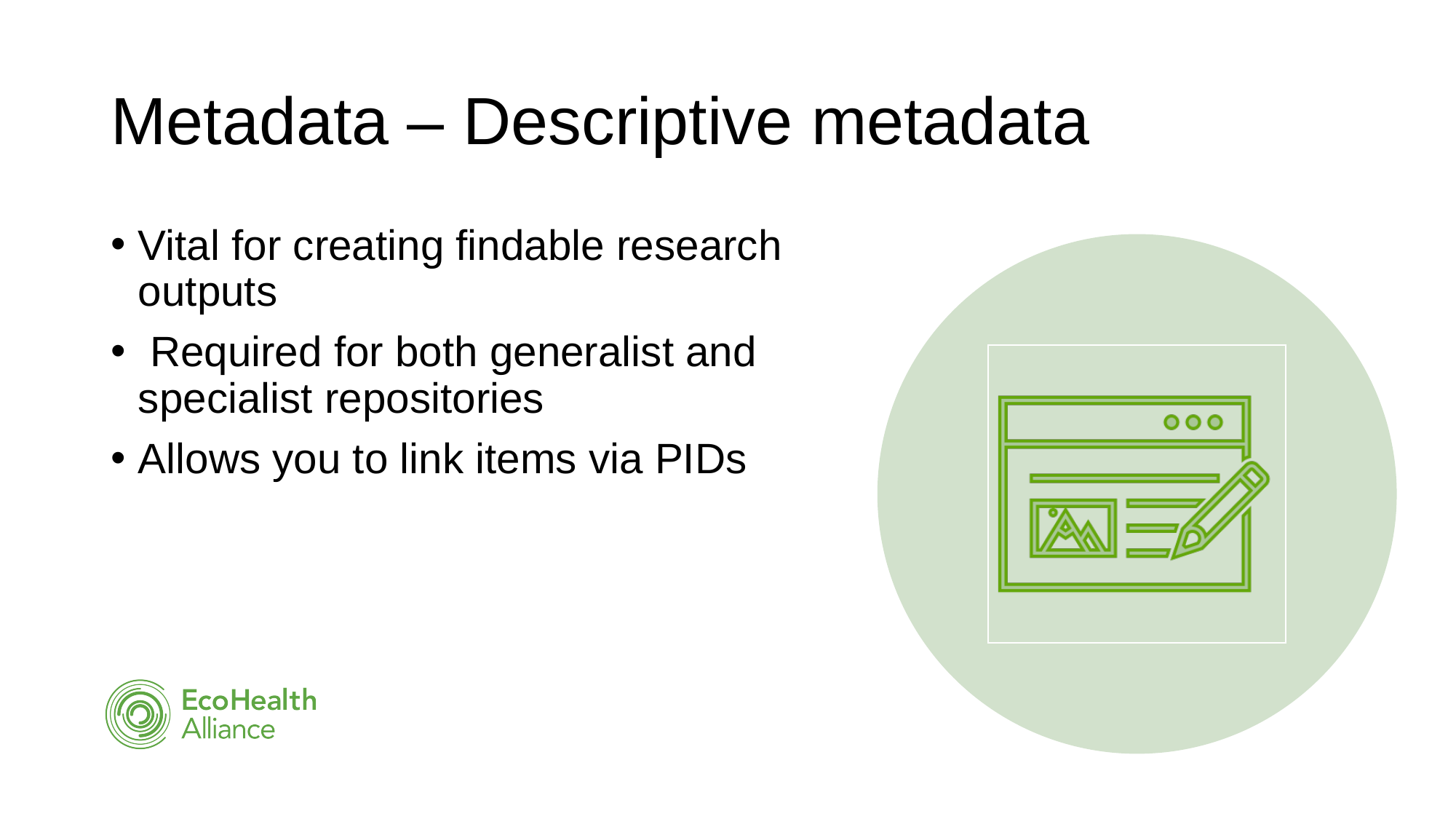

# Metadata – Descriptive metadata
Vital for creating findable research outputs
 Required for both generalist and specialist repositories
Allows you to link items via PIDs